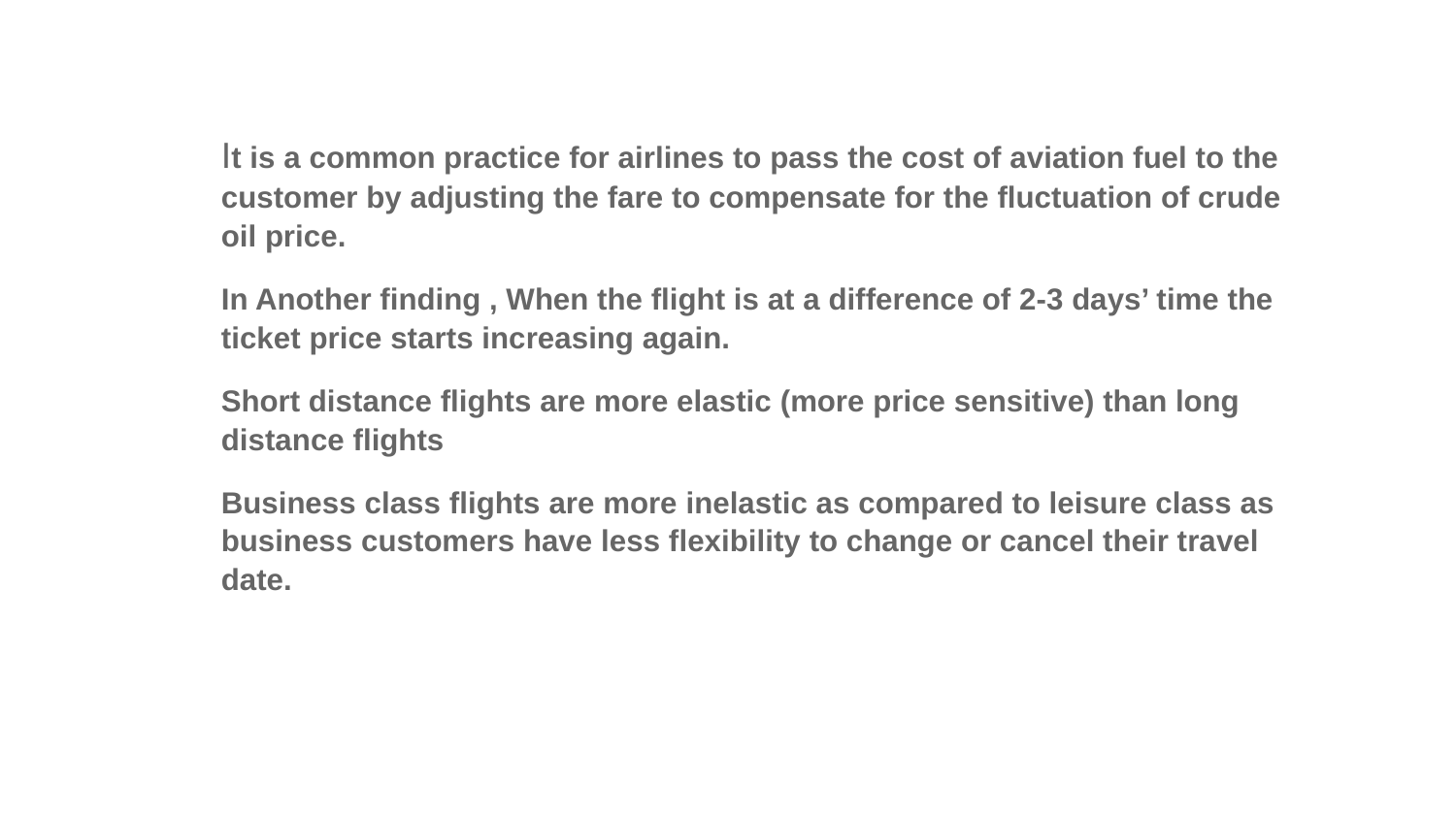

#
It is a common practice for airlines to pass the cost of aviation fuel to the customer by adjusting the fare to compensate for the fluctuation of crude oil price.
In Another finding , When the flight is at a difference of 2-3 days’ time the ticket price starts increasing again.
Short distance flights are more elastic (more price sensitive) than long distance flights
Business class flights are more inelastic as compared to leisure class as business customers have less flexibility to change or cancel their travel date.